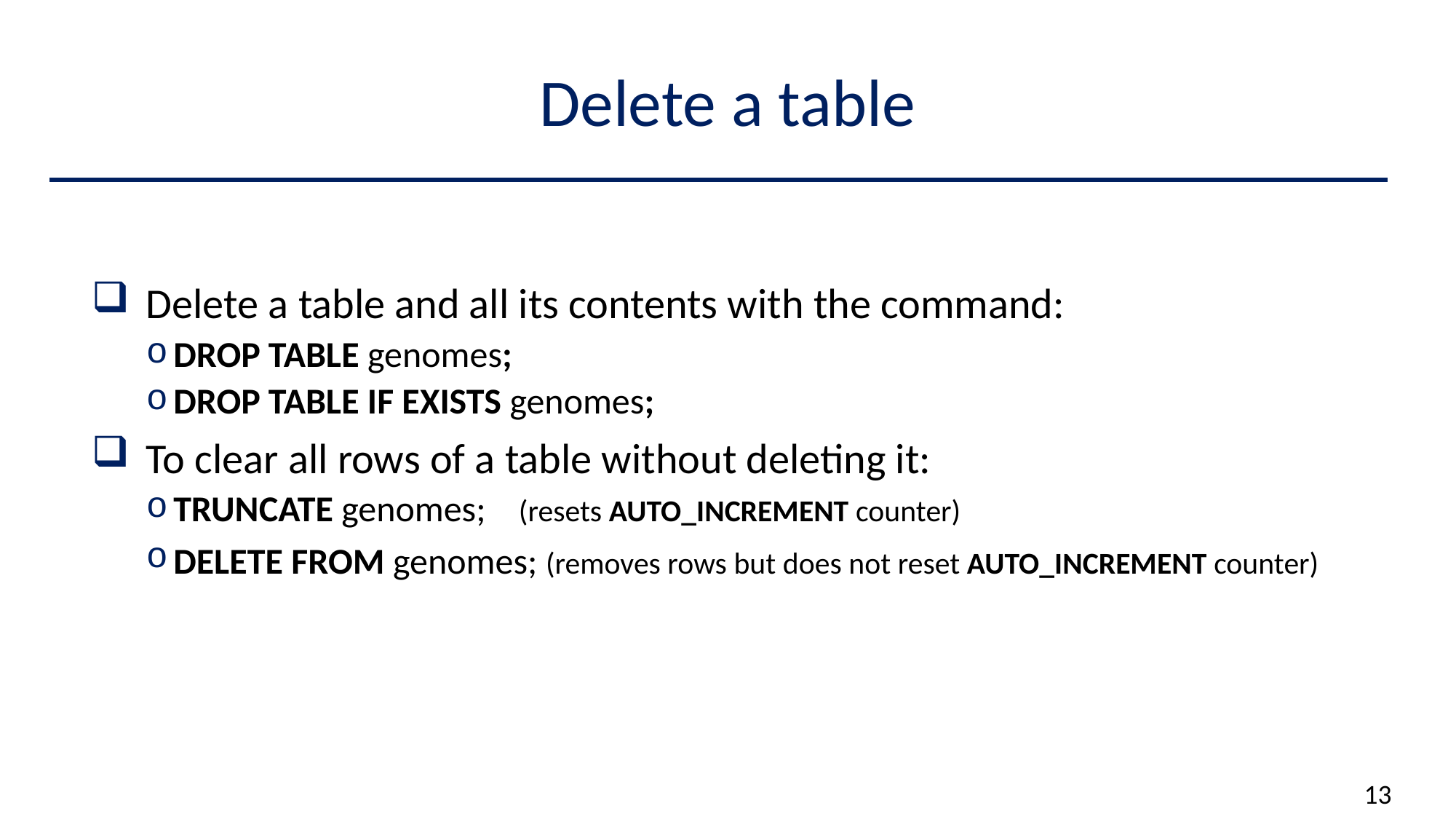

# Delete a table
Delete a table and all its contents with the command:
DROP TABLE genomes;
DROP TABLE IF EXISTS genomes;
To clear all rows of a table without deleting it:
TRUNCATE genomes;    (resets AUTO_INCREMENT counter)
DELETE FROM genomes; (removes rows but does not reset AUTO_INCREMENT counter)
13